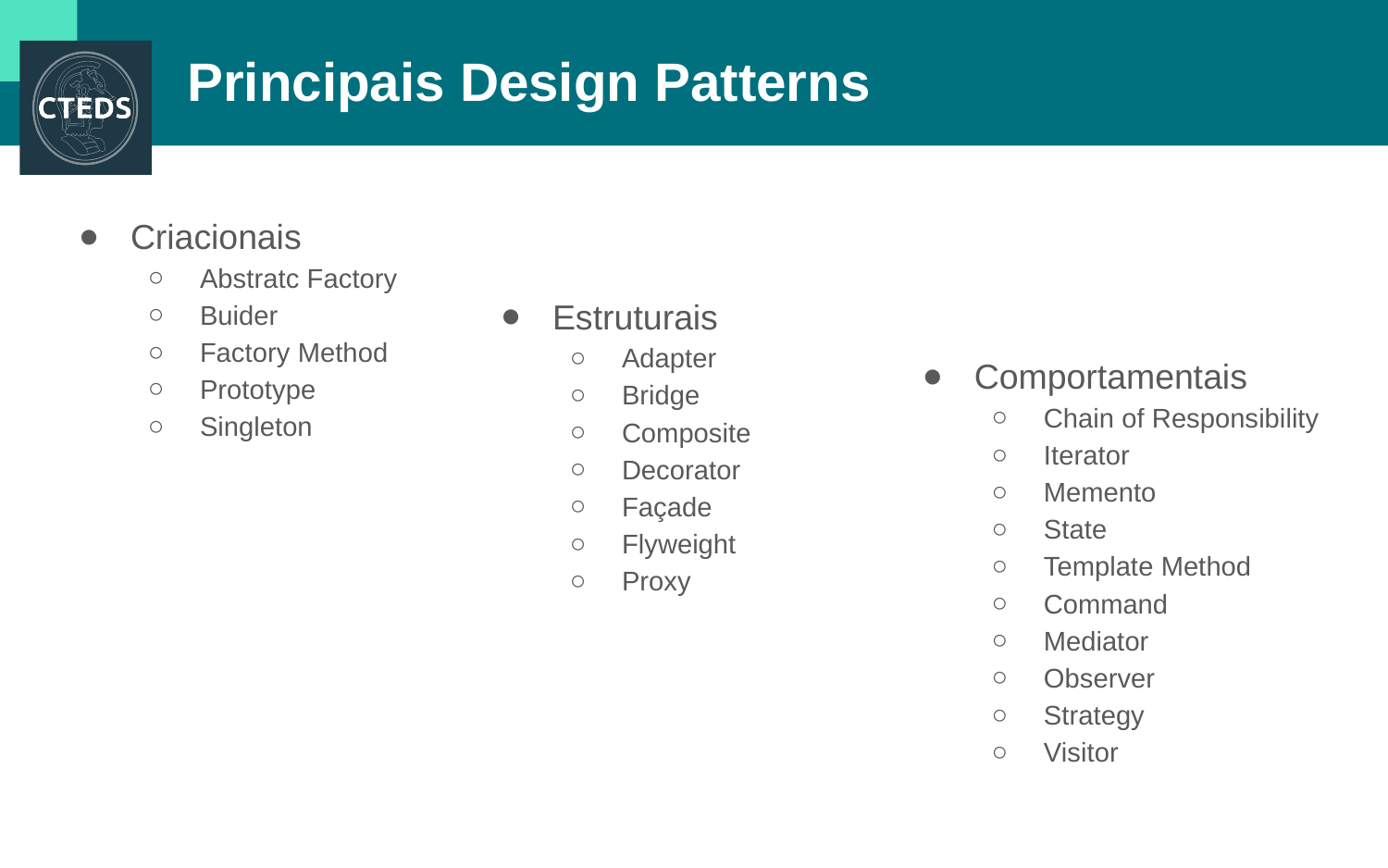

# Principais Design Patterns
Criacionais
Abstratc Factory
Buider
Factory Method
Prototype
Singleton

Estruturais
Adapter
Bridge
Composite
Decorator
Façade
Flyweight
Proxy

Comportamentais
Chain of Responsibility
Iterator
Memento
State
Template Method
Command
Mediator
Observer
Strategy
Visitor